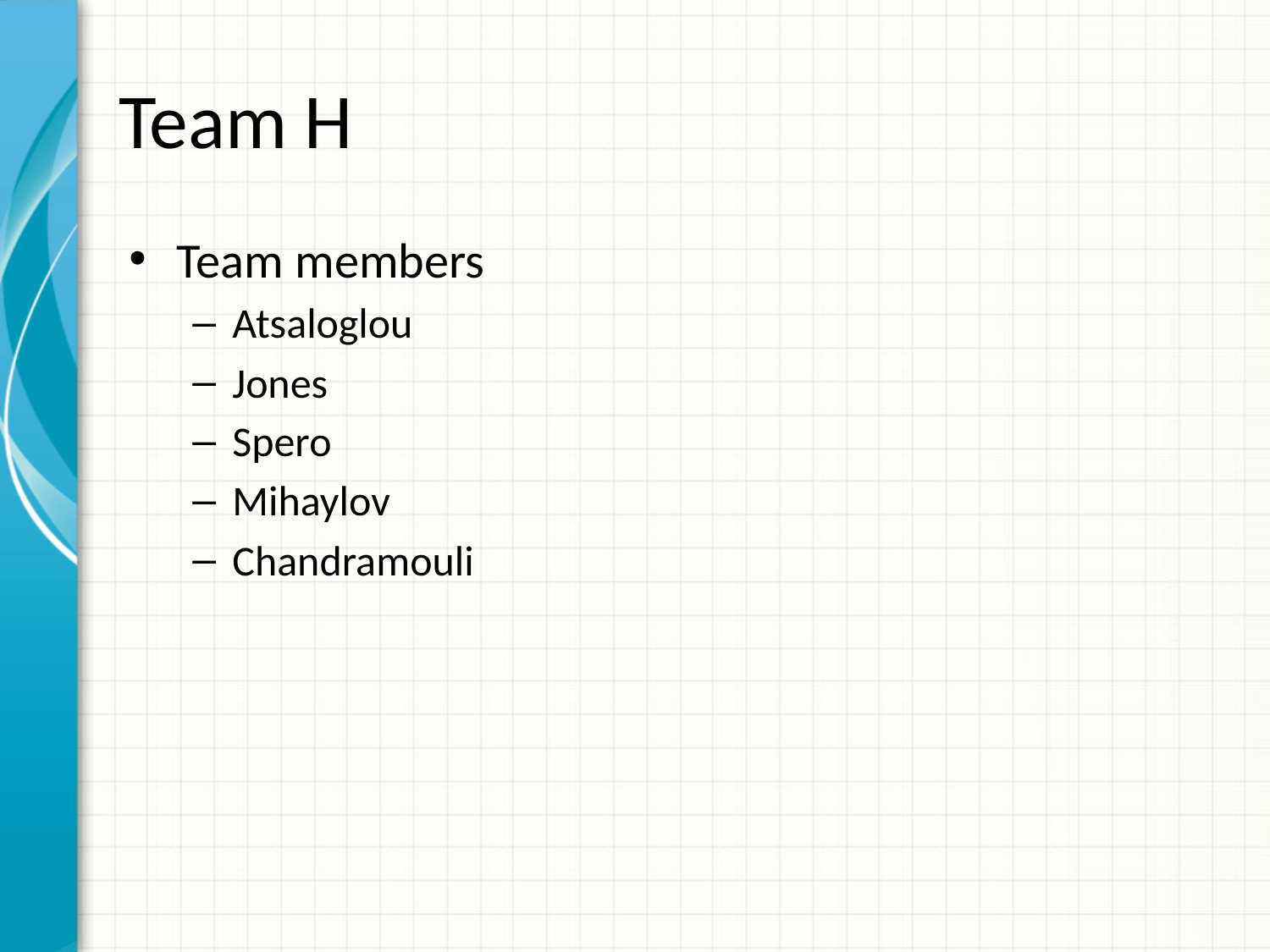

# Team H
Team members
Atsaloglou
Jones
Spero
Mihaylov
Chandramouli